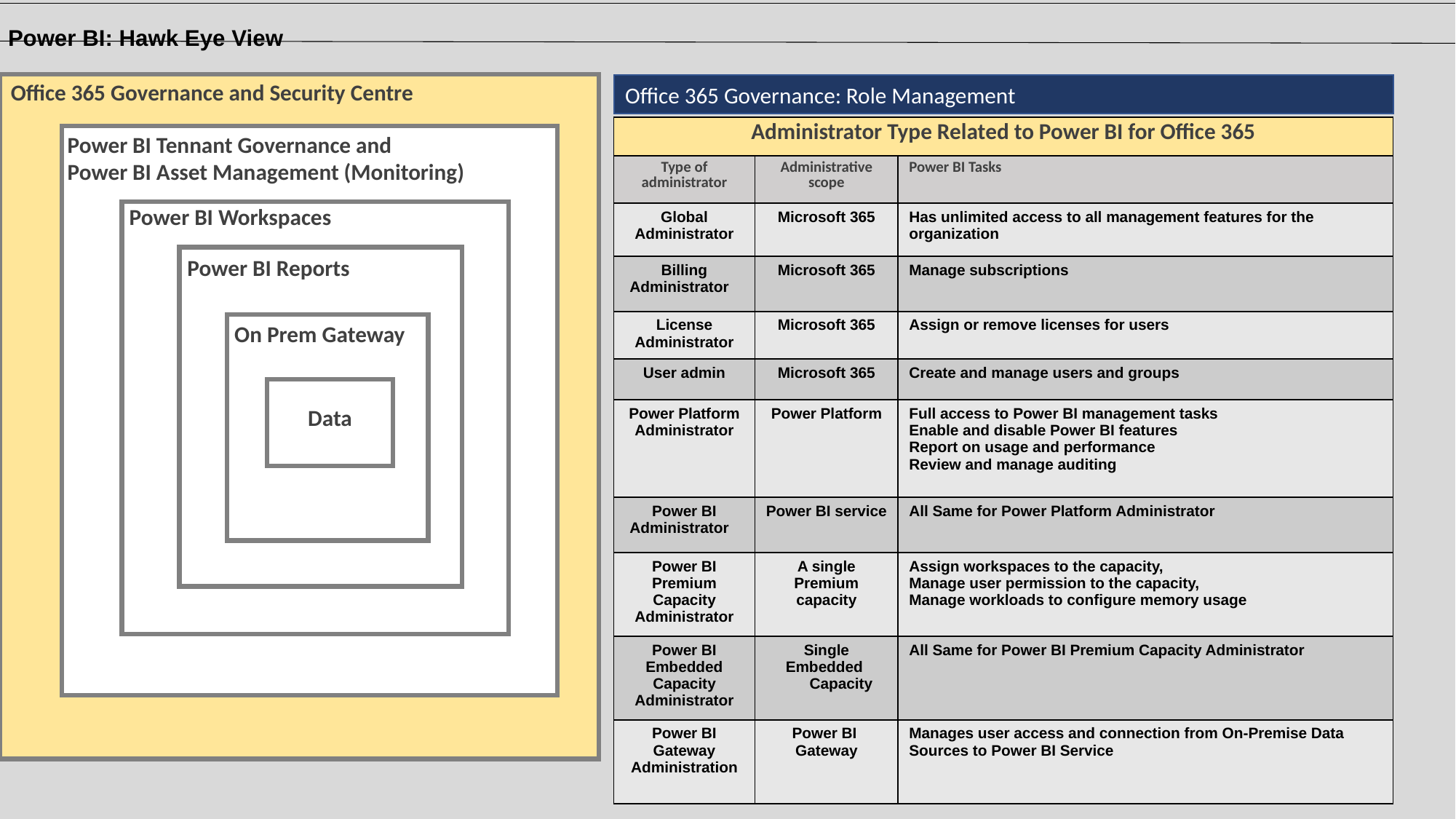

Power BI: Hawk Eye View
Office 365 Governance and Security Centre

Power BI Tennant Governance and
Power BI Asset Management (Monitoring)

Power BI Workspaces

Power BI Reports

On Prem Gateway

Data
Office 365 Governance: Role Management
| Administrator Type Related to Power BI for Office 365 |  |  |
| --- | --- | --- |
| Type of administrator | Administrative scope | Power BI Tasks |
| Global Administrator | Microsoft 365 | Has unlimited access to all management features for the organization |
| Billing Administrator | Microsoft 365 | Manage subscriptions |
| License Administrator | Microsoft 365 | Assign or remove licenses for users |
| User admin | Microsoft 365 | Create and manage users and groups |
| Power Platform Administrator | Power Platform | Full access to Power BI management tasks Enable and disable Power BI features Report on usage and performance Review and manage auditing |
| Power BI Administrator | Power BI service | All Same for Power Platform Administrator |
| Power BI Premium Capacity Administrator | A single Premium capacity | Assign workspaces to the capacity, Manage user permission to the capacity, Manage workloads to configure memory usage |
| Power BI Embedded Capacity Administrator | Single Embedded Capacity | All Same for Power BI Premium Capacity Administrator |
| Power BI Gateway Administration | Power BI Gateway | Manages user access and connection from On-Premise Data Sources to Power BI Service |
Shrikesh Pattni